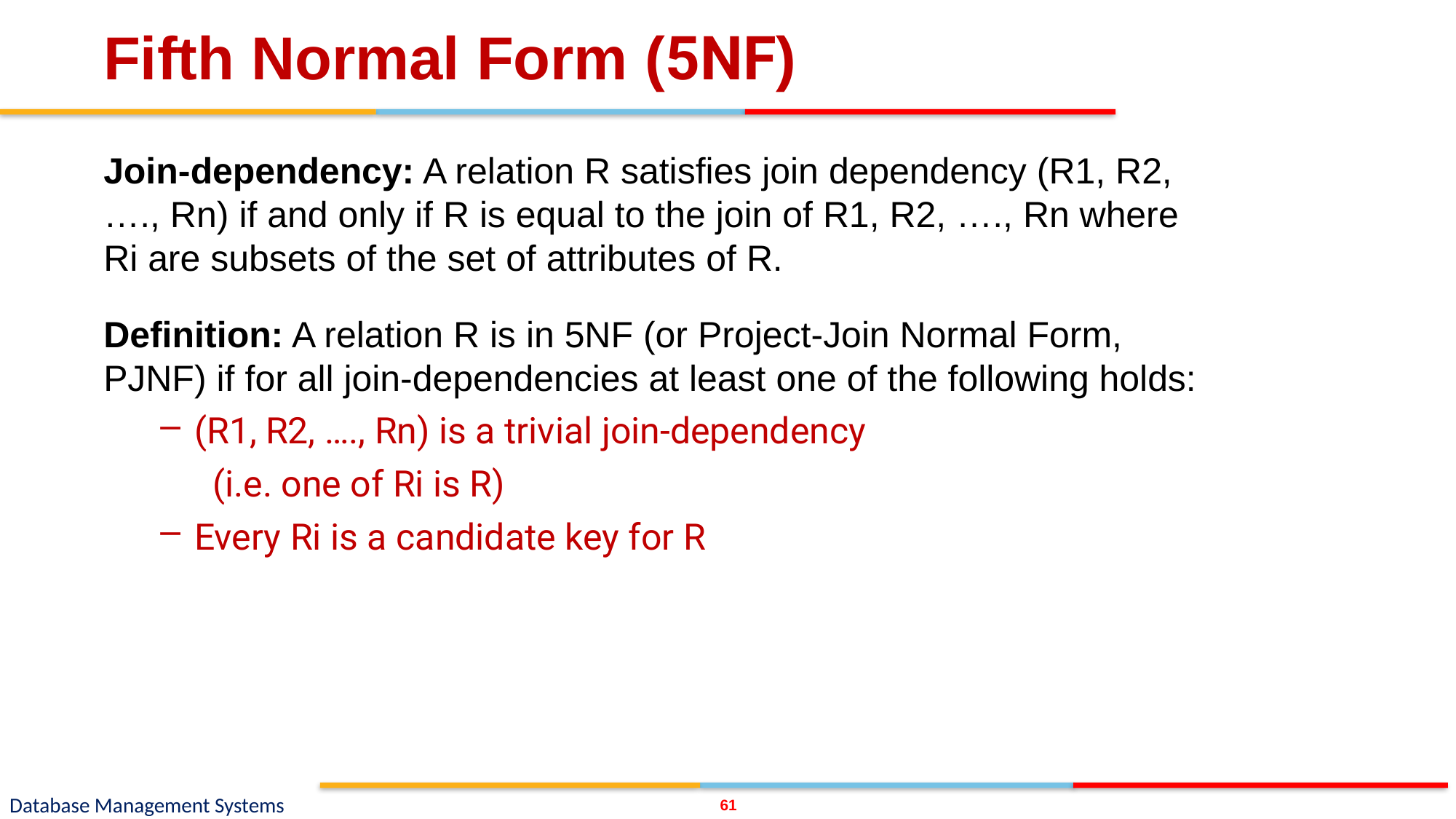

# Fifth Normal Form (5NF)
Join-dependency: A relation R satisfies join dependency (R1, R2, …., Rn) if and only if R is equal to the join of R1, R2, …., Rn where Ri are subsets of the set of attributes of R.

Definition: A relation R is in 5NF (or Project-Join Normal Form, PJNF) if for all join-dependencies at least one of the following holds:
(R1, R2, …., Rn) is a trivial join-dependency
      (i.e. one of Ri is R)
Every Ri is a candidate key for R